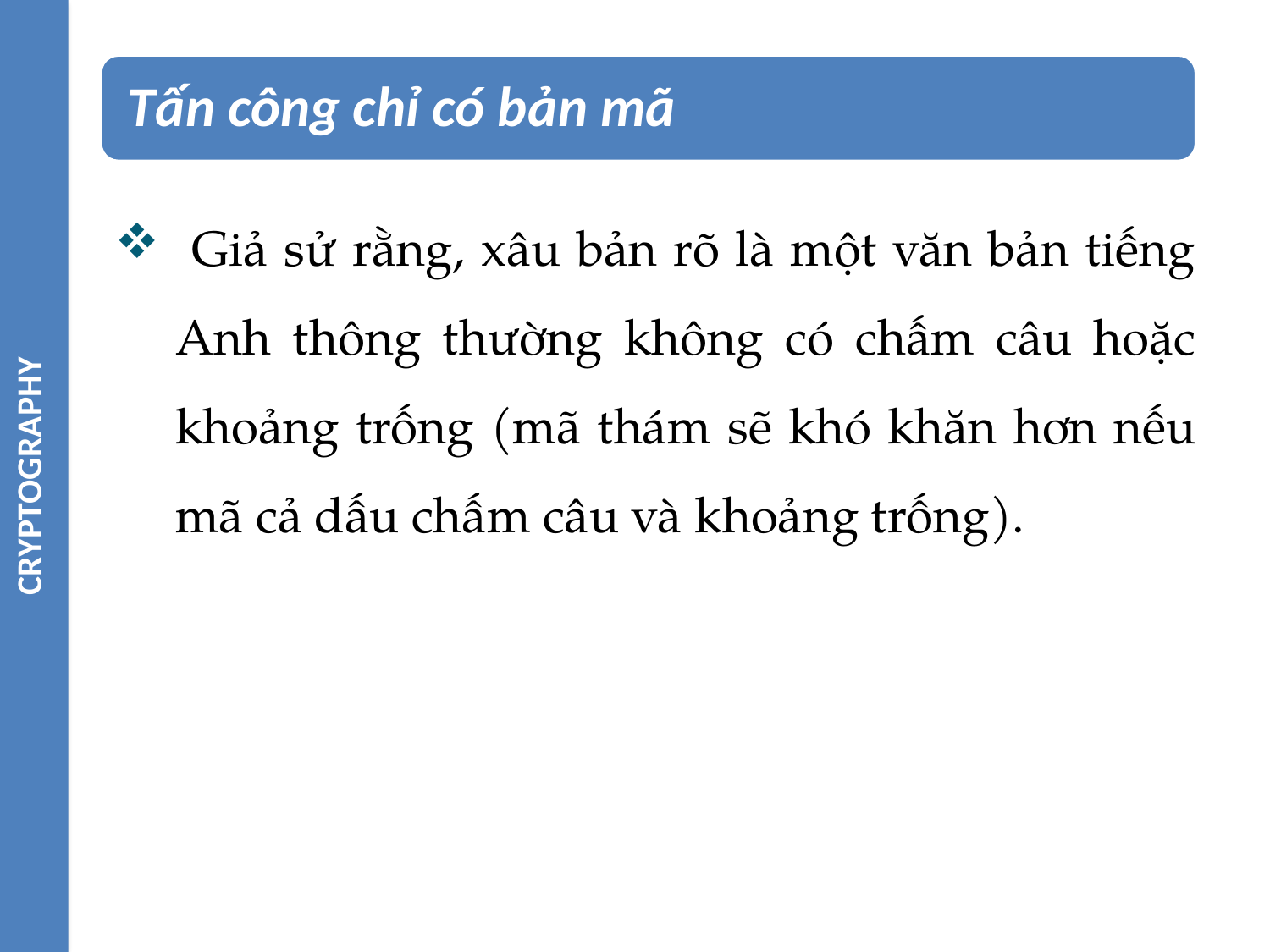

CRYPTOGRAPHY
Tấn công chỉ có bản mã
 Giả sử rằng, xâu bản rõ là một văn bản tiếng Anh thông thường không có chấm câu hoặc khoảng trống (mã thám sẽ khó khăn hơn nếu mã cả dấu chấm câu và khoảng trống).